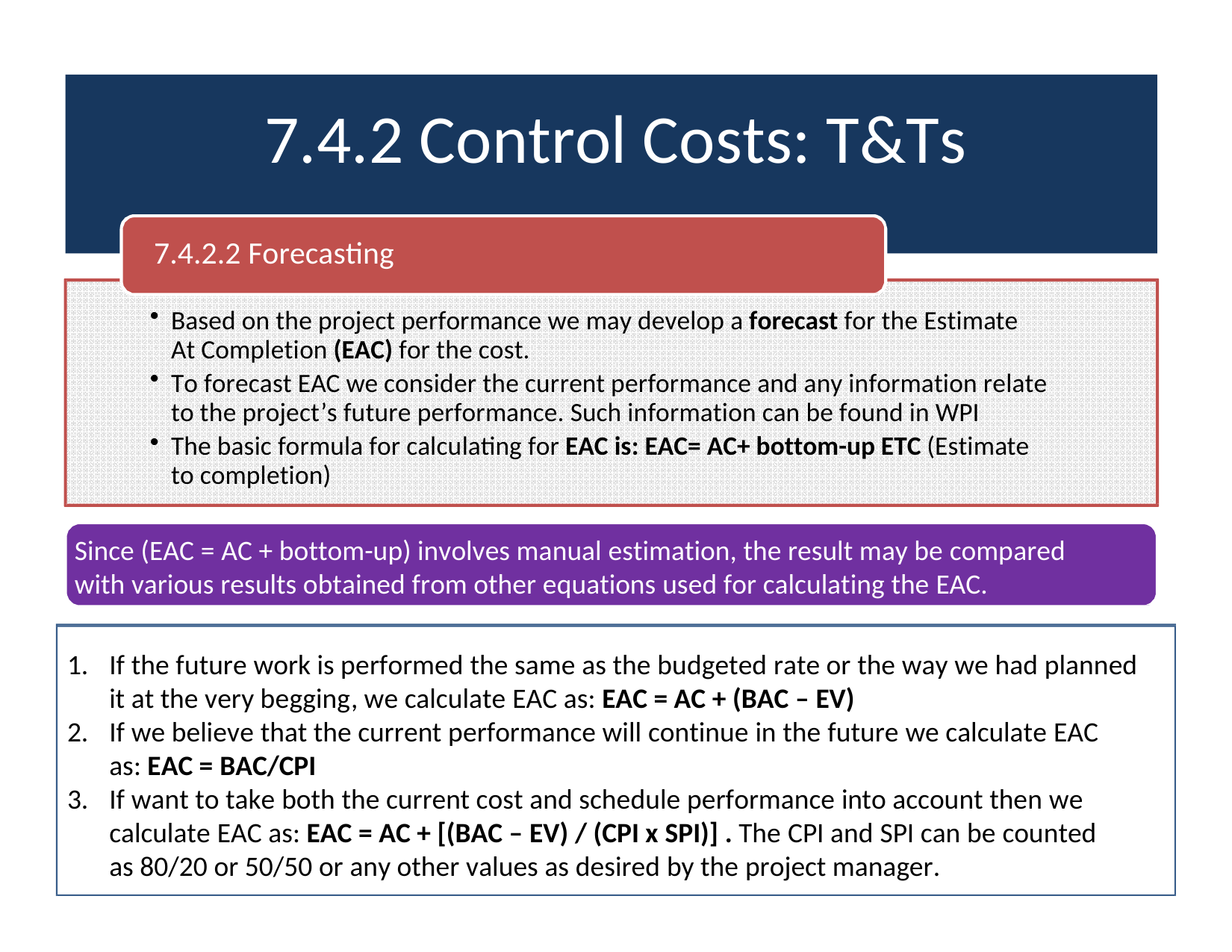

# 7.4.2 Control Costs: T&Ts

7.4.2.2 Forecasting

Based on the project performance we may develop a forecast for the Estimate At Completion (EAC) for the cost.
To forecast EAC we consider the current performance and any information relate to the project’s future performance. Such information can be found in WPI
The basic formula for calculating for EAC is: EAC= AC+ bottom-up ETC (Estimate to completion)

Since (EAC = AC + bottom-up) involves manual estimation, the result may be compared with various results obtained from other equations used for calculating the EAC.

If the future work is performed the same as the budgeted rate or the way we had planned it at the very begging, we calculate EAC as: EAC = AC + (BAC – EV)
If we believe that the current performance will continue in the future we calculate EAC as: EAC = BAC/CPI
If want to take both the current cost and schedule performance into account then we calculate EAC as: EAC = AC + [(BAC – EV) / (CPI x SPI)] . The CPI and SPI can be counted as 80/20 or 50/50 or any other values as desired by the project manager.